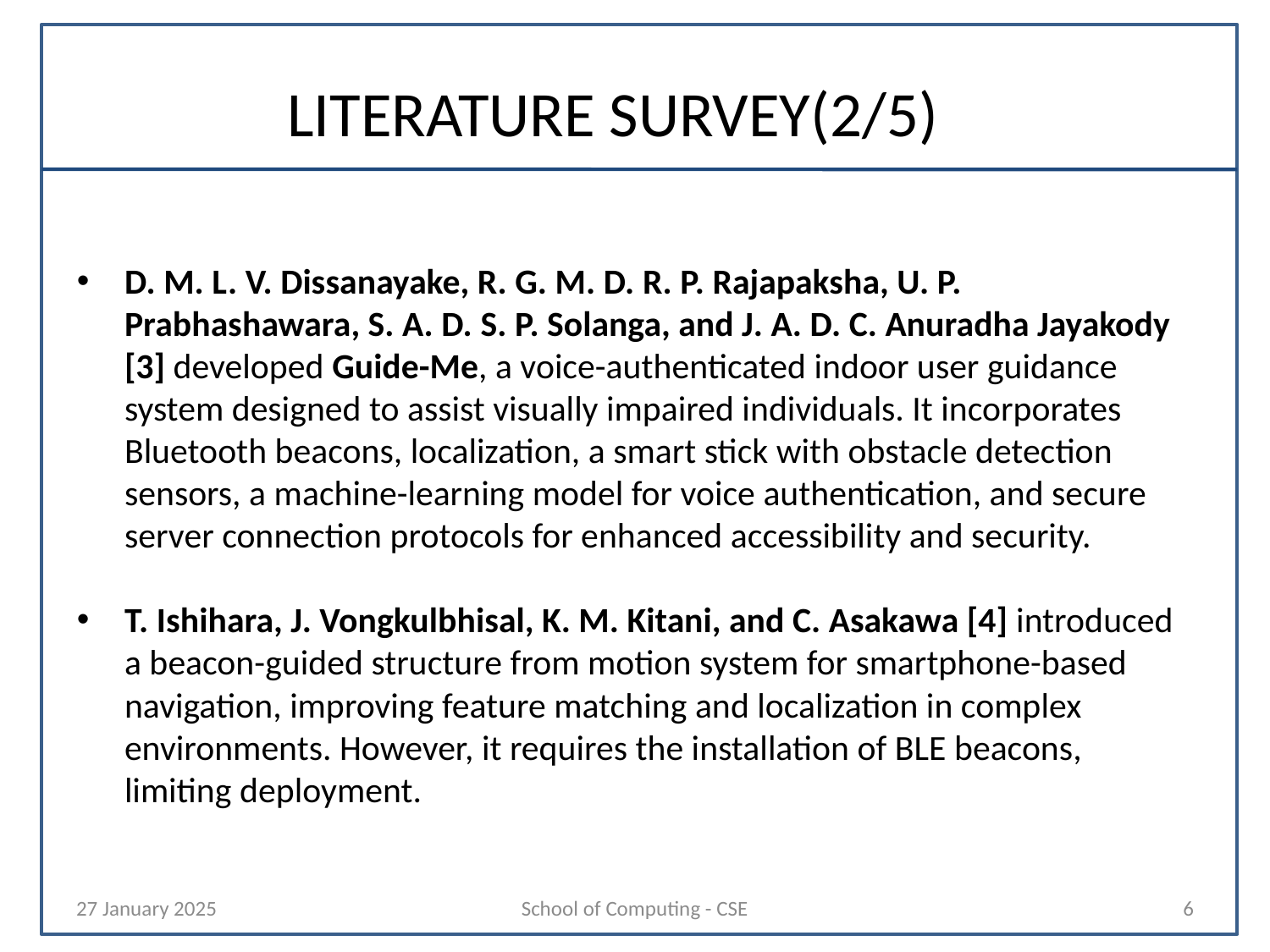

# LITERATURE SURVEY(2/5)
D. M. L. V. Dissanayake, R. G. M. D. R. P. Rajapaksha, U. P. Prabhashawara, S. A. D. S. P. Solanga, and J. A. D. C. Anuradha Jayakody [3] developed Guide-Me, a voice-authenticated indoor user guidance system designed to assist visually impaired individuals. It incorporates Bluetooth beacons, localization, a smart stick with obstacle detection sensors, a machine-learning model for voice authentication, and secure server connection protocols for enhanced accessibility and security.

T. Ishihara, J. Vongkulbhisal, K. M. Kitani, and C. Asakawa [4] introduced a beacon-guided structure from motion system for smartphone-based navigation, improving feature matching and localization in complex environments. However, it requires the installation of BLE beacons, limiting deployment.

27 January 2025
School of Computing - CSE
6